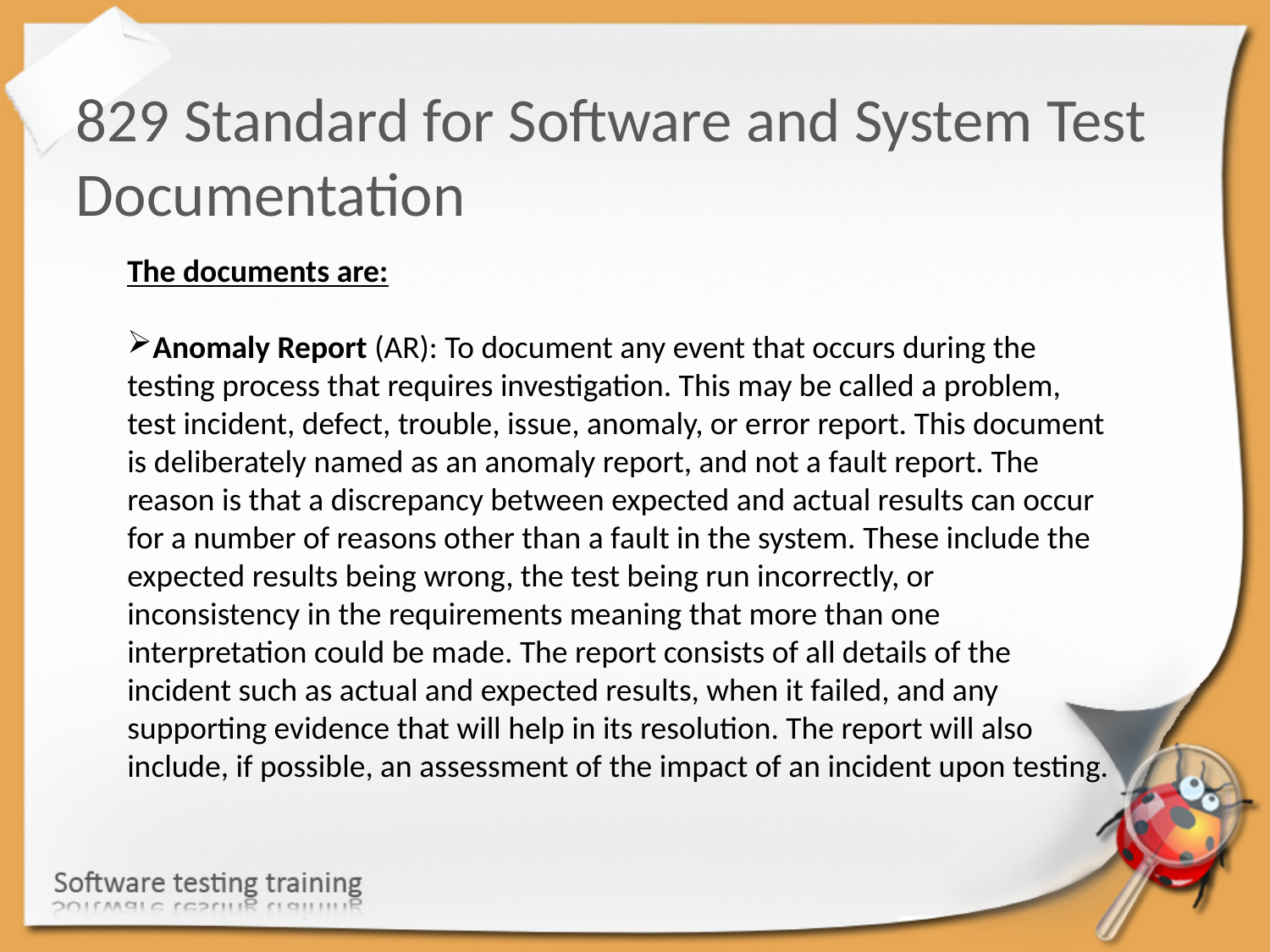

829 Standard for Software and System Test Documentation
The documents are:

Anomaly Report (AR): To document any event that occurs during the testing process that requires investigation. This may be called a problem, test incident, defect, trouble, issue, anomaly, or error report. This document is deliberately named as an anomaly report, and not a fault report. The reason is that a discrepancy between expected and actual results can occur for a number of reasons other than a fault in the system. These include the expected results being wrong, the test being run incorrectly, or inconsistency in the requirements meaning that more than one interpretation could be made. The report consists of all details of the incident such as actual and expected results, when it failed, and any supporting evidence that will help in its resolution. The report will also include, if possible, an assessment of the impact of an incident upon testing.